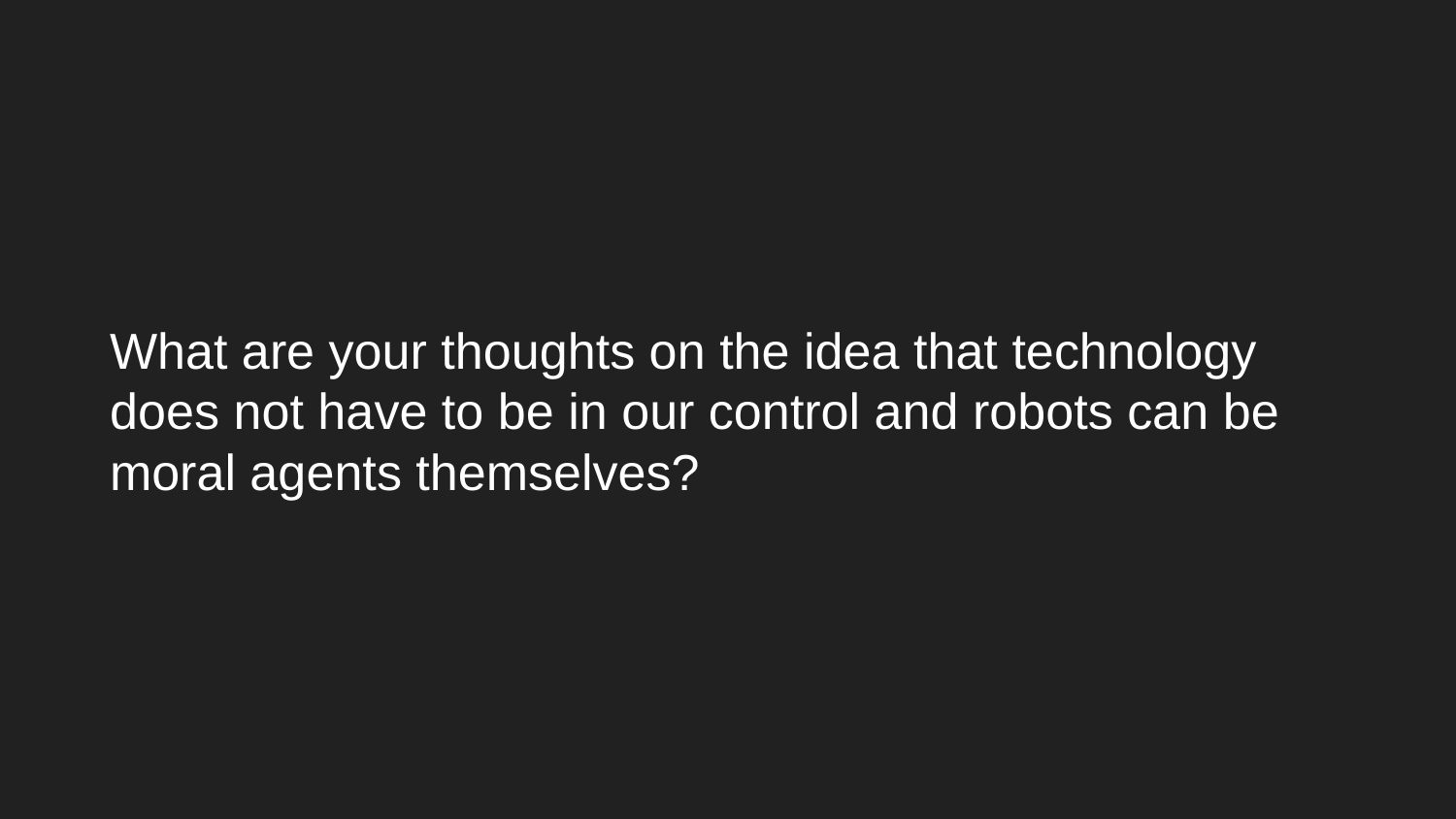

# What are your thoughts on the idea that technology does not have to be in our control and robots can be moral agents themselves?